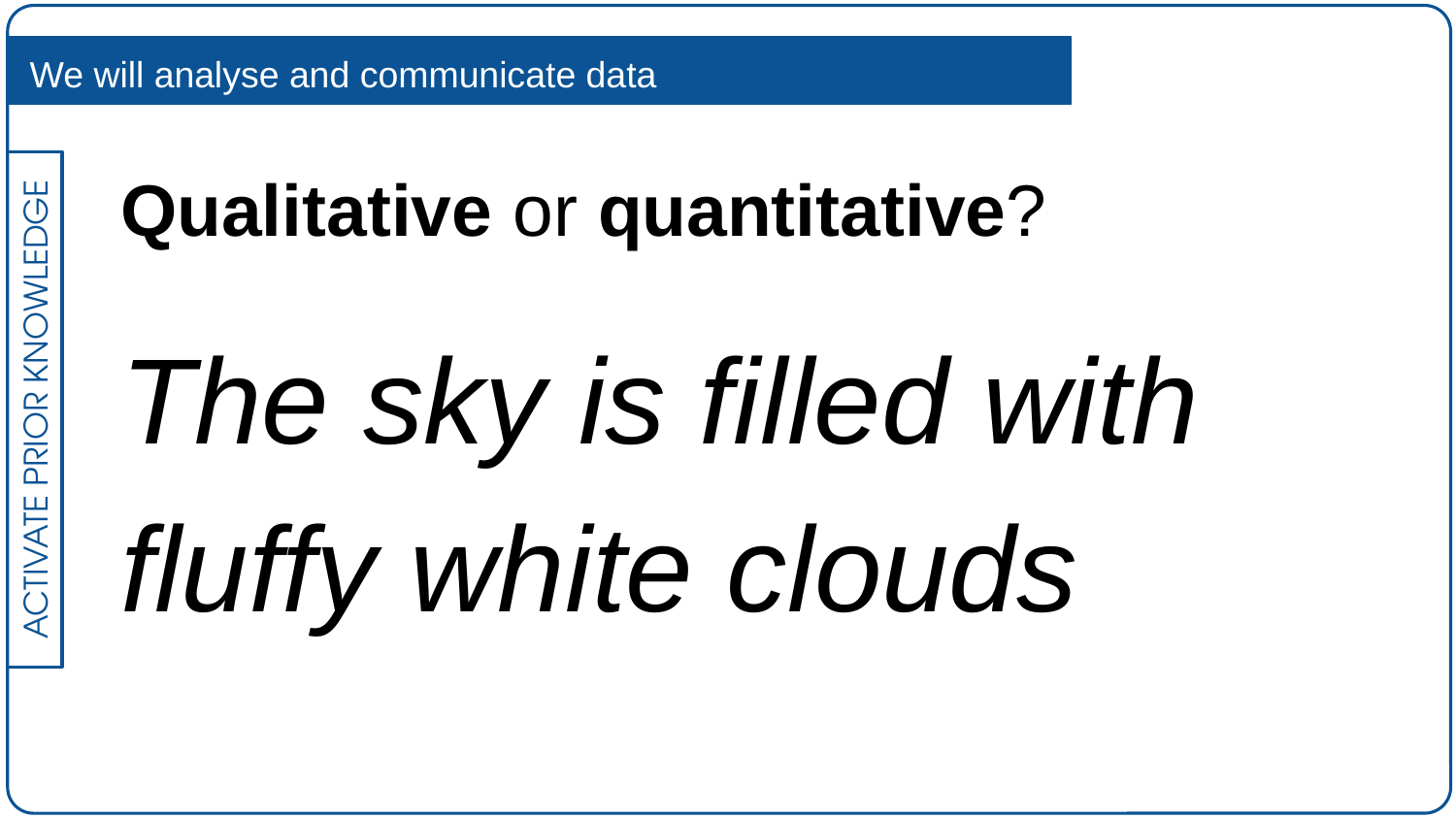

We will analyse and communicate data
Qualitative or quantitative?

The sky is filled with fluffy white clouds